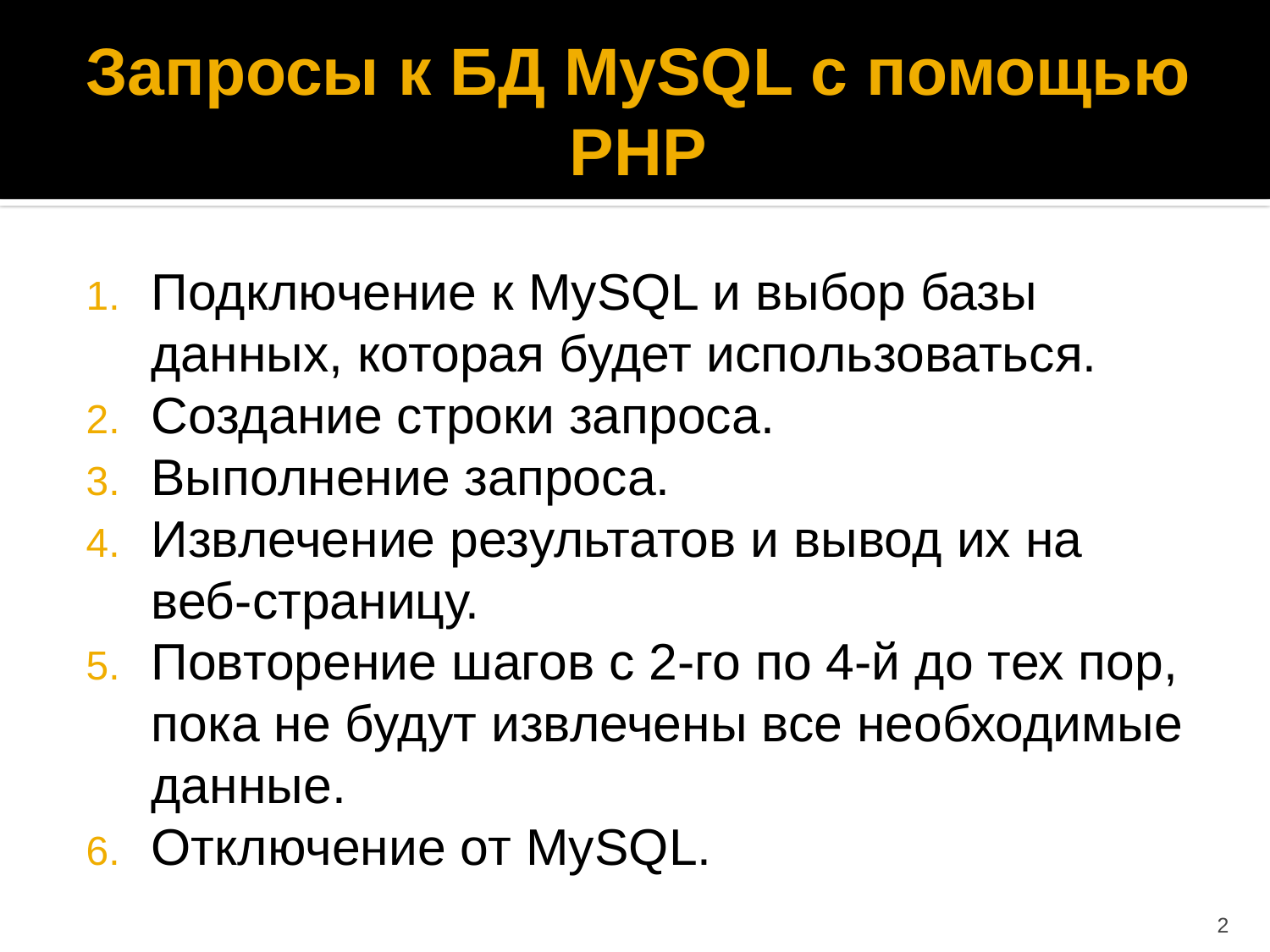

# Запросы к БД MySQL с помощью PHP
Подключение к MySQL и выбор базы данных, которая будет использоваться.
Создание строки запроса.
Выполнение запроса.
Извлечение результатов и вывод их на веб-страницу.
Повторение шагов с 2-го по 4-й до тех пор, пока не будут извлечены все необходимые данные.
Отключение от MySQL.
2